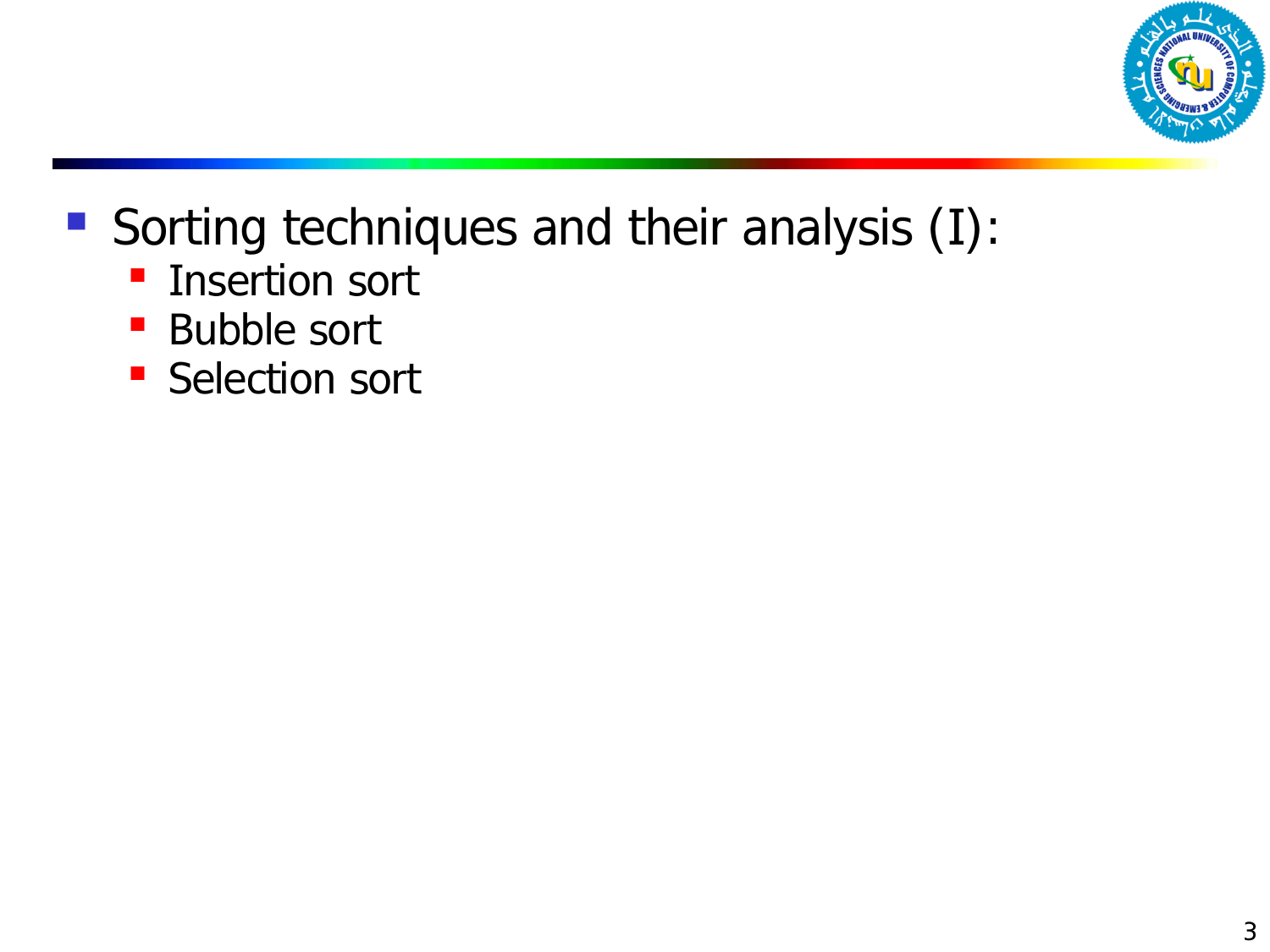

Sorting techniques and their analysis (I):
Insertion sort
Bubble sort
Selection sort
3